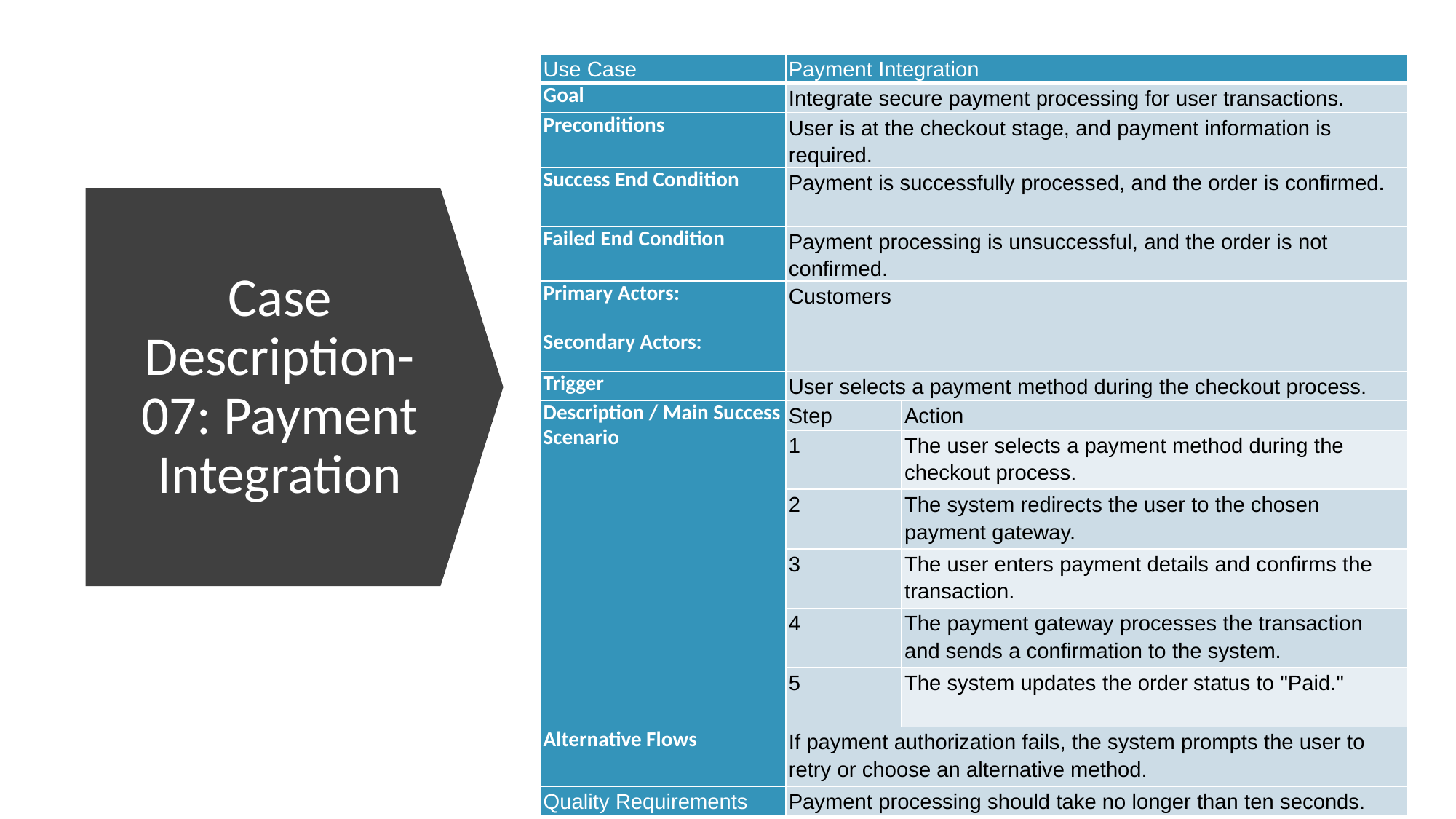

| Use Case | Payment Integration |  |
| --- | --- | --- |
| Goal | Integrate secure payment processing for user transactions. |  |
| Preconditions | User is at the checkout stage, and payment information is required. |  |
| Success End Condition | Payment is successfully processed, and the order is confirmed. |  |
| Failed End Condition | Payment processing is unsuccessful, and the order is not confirmed. |  |
| Primary Actors:   Secondary Actors: | Customers |  |
| Trigger | User selects a payment method during the checkout process. |  |
| Description / Main Success Scenario | Step | Action |
|  | 1 | The user selects a payment method during the checkout process. |
|  | 2 | The system redirects the user to the chosen payment gateway. |
|  | 3 | The user enters payment details and confirms the transaction. |
|  | 4 | The payment gateway processes the transaction and sends a confirmation to the system. |
|  | 5 | The system updates the order status to "Paid." |
| Alternative Flows | If payment authorization fails, the system prompts the user to retry or choose an alternative method. |  |
| Quality Requirements | Payment processing should take no longer than ten seconds. |  |

# Case Description-07: Payment Integration